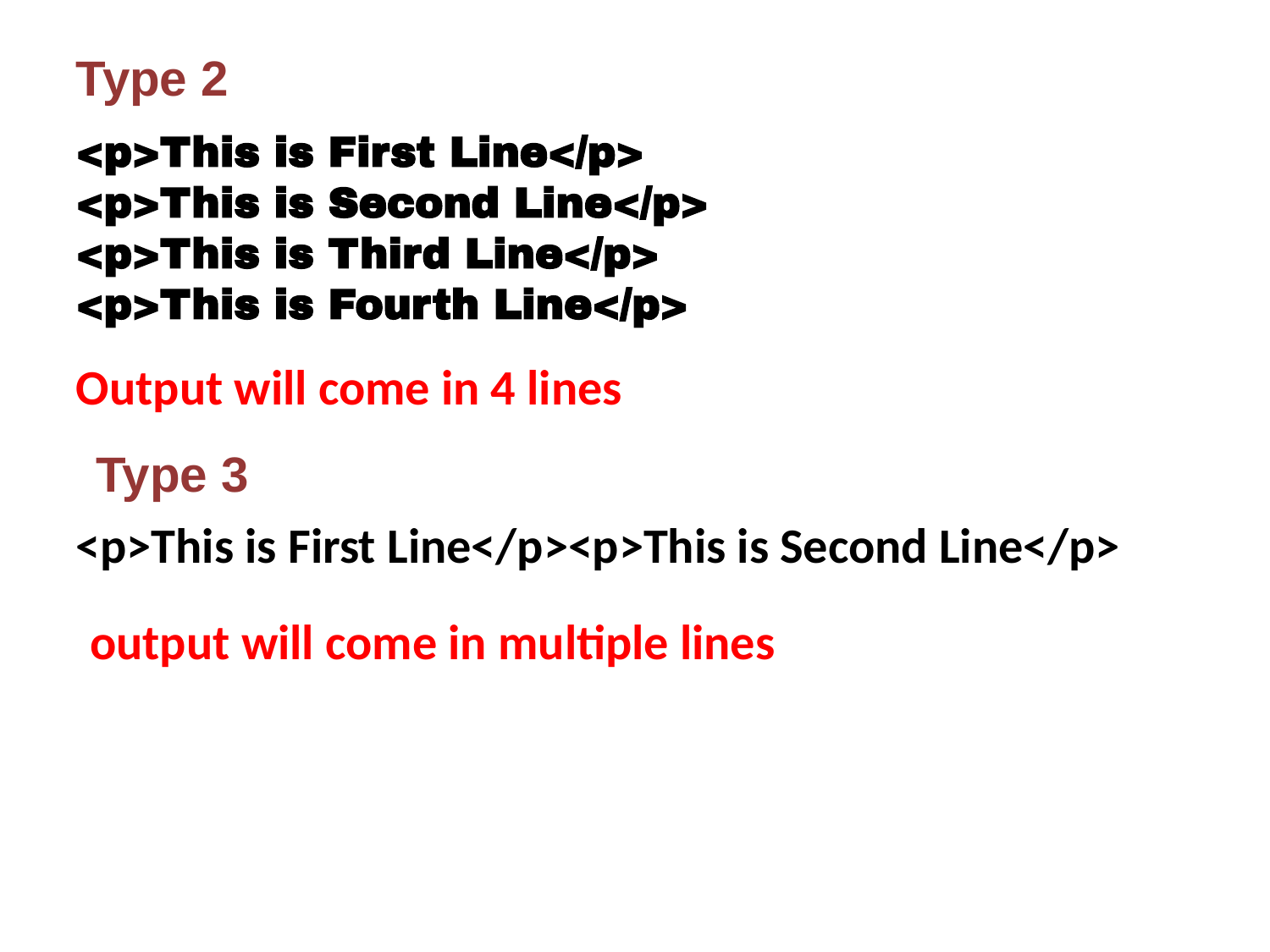

Type 2
<p>This is First Line</p>
<p>This is Second Line</p>
<p>This is Third Line</p>
<p>This is Fourth Line</p>

Output will come in 4 lines
Type 3
<p>This is First Line</p><p>This is Second Line</p>

output will come in multiple lines